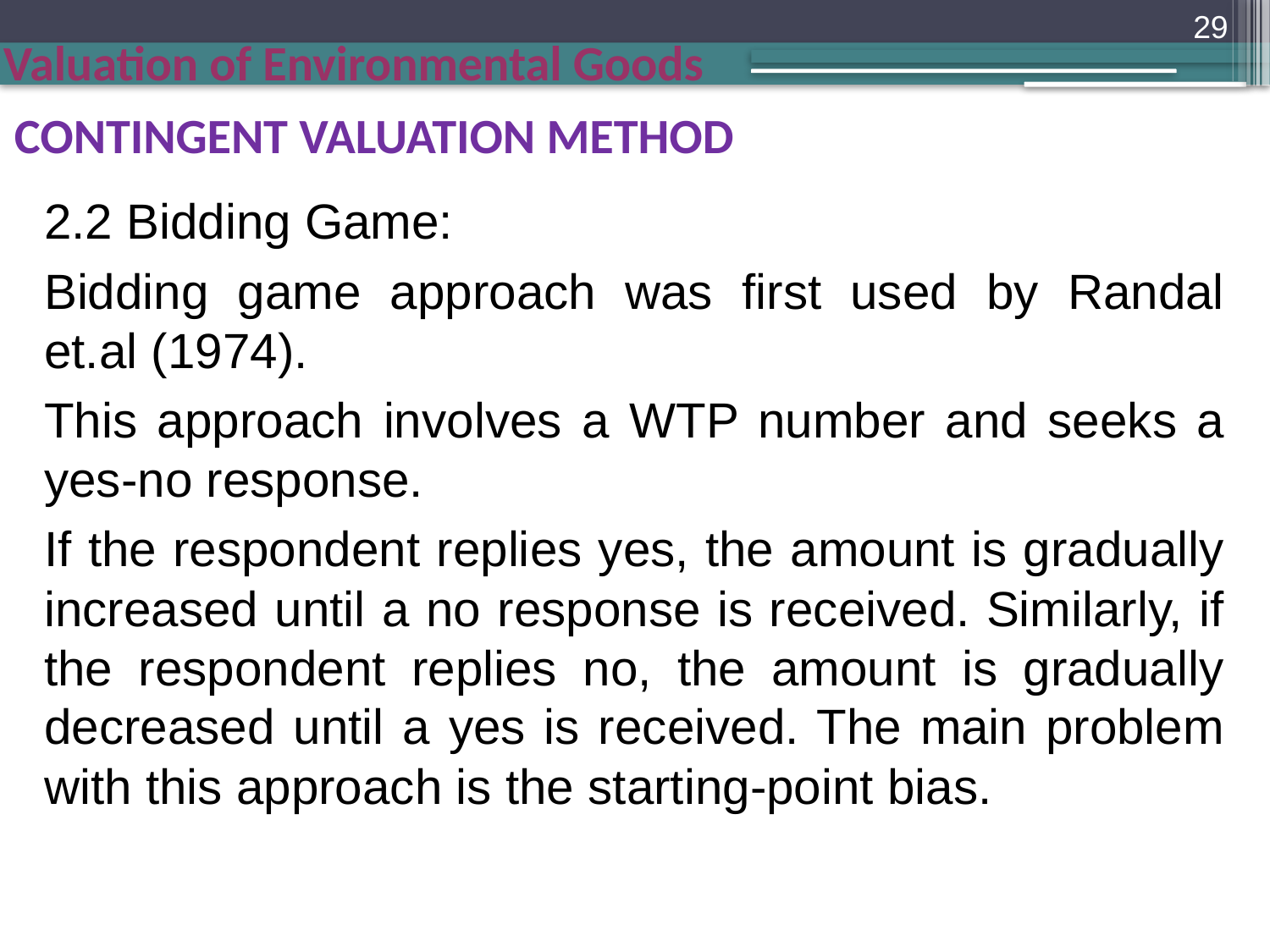

29
CONTINGENT VALUATION METHOD
2.2 Bidding Game:
Bidding game approach was first used by Randal et.al (1974).
This approach involves a WTP number and seeks a yes-no response.
If the respondent replies yes, the amount is gradually increased until a no response is received. Similarly, if the respondent replies no, the amount is gradually decreased until a yes is received. The main problem with this approach is the starting-point bias.